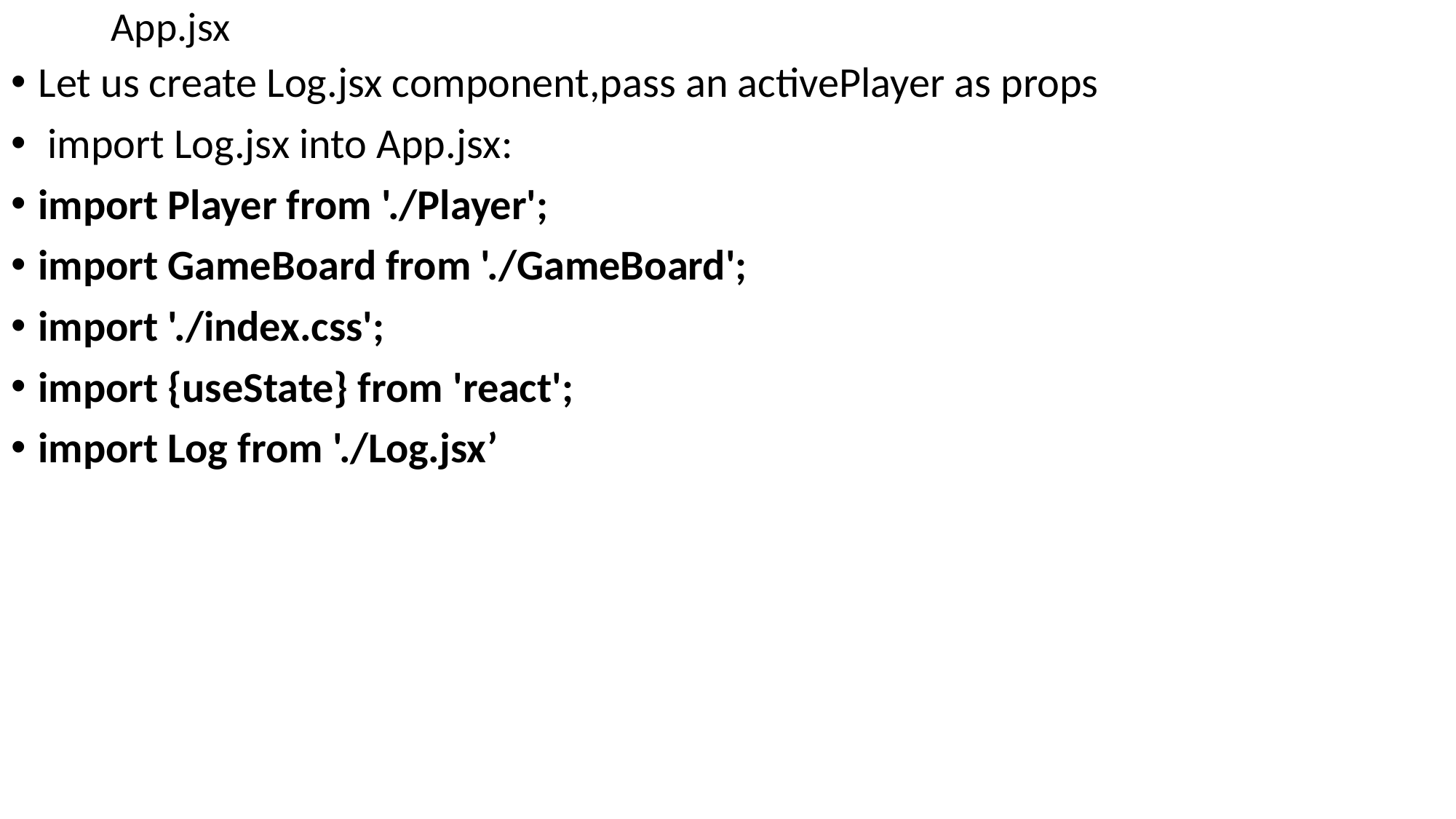

# App.jsx
Let us create Log.jsx component,pass an activePlayer as props
 import Log.jsx into App.jsx:
import Player from './Player';
import GameBoard from './GameBoard';
import './index.css';
import {useState} from 'react';
import Log from './Log.jsx’